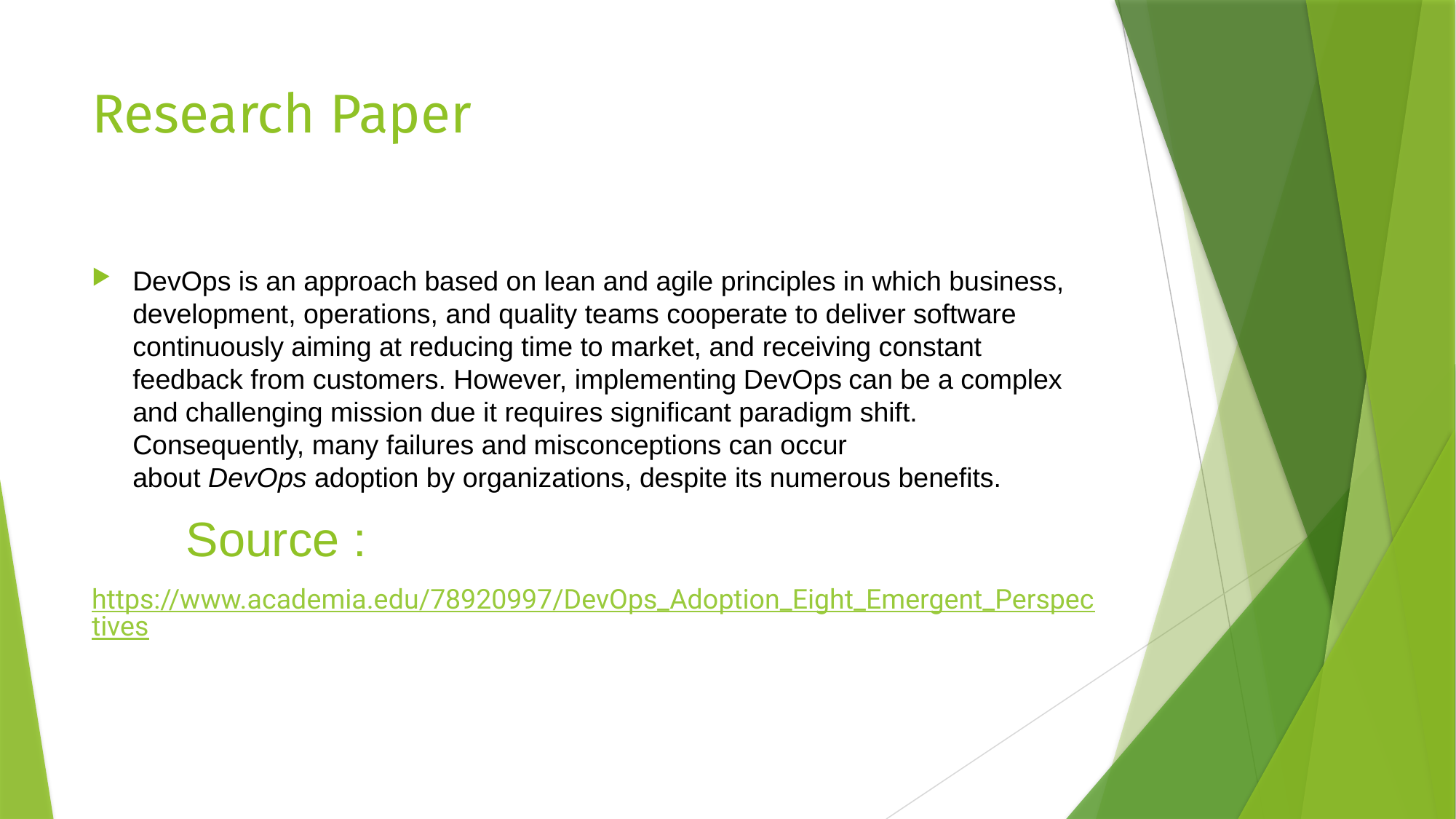

# Research Paper
DevOps is an approach based on lean and agile principles in which business, development, operations, and quality teams cooperate to deliver software continuously aiming at reducing time to market, and receiving constant feedback from customers. However, implementing DevOps can be a complex and challenging mission due it requires signiﬁcant paradigm shift. Consequently, many failures and misconceptions can occur about DevOps adoption by organizations, despite its numerous beneﬁts.
       Source :
https://www.academia.edu/78920997/DevOps_Adoption_Eight_Emergent_Perspectives